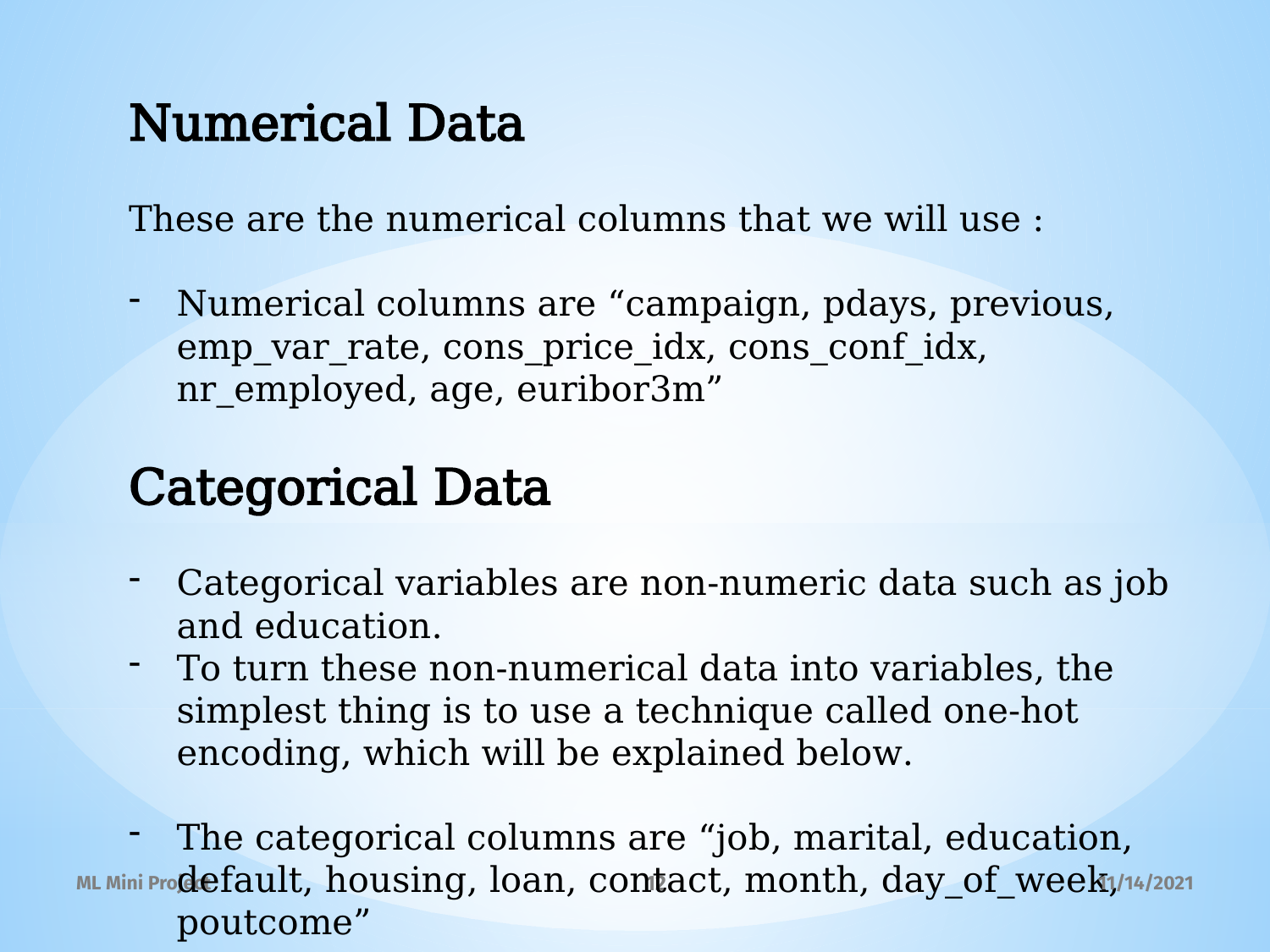

Numerical Data

These are the numerical columns that we will use :

Numerical columns are “campaign, pdays, previous, emp_var_rate, cons_price_idx, cons_conf_idx, nr_employed, age, euribor3m”

Categorical Data

Categorical variables are non-numeric data such as job and education.
To turn these non-numerical data into variables, the simplest thing is to use a technique called one-hot encoding, which will be explained below.

The categorical columns are “job, marital, education, default, housing, loan, contact, month, day_of_week, poutcome”
ML Mini Project
12
11/14/2021